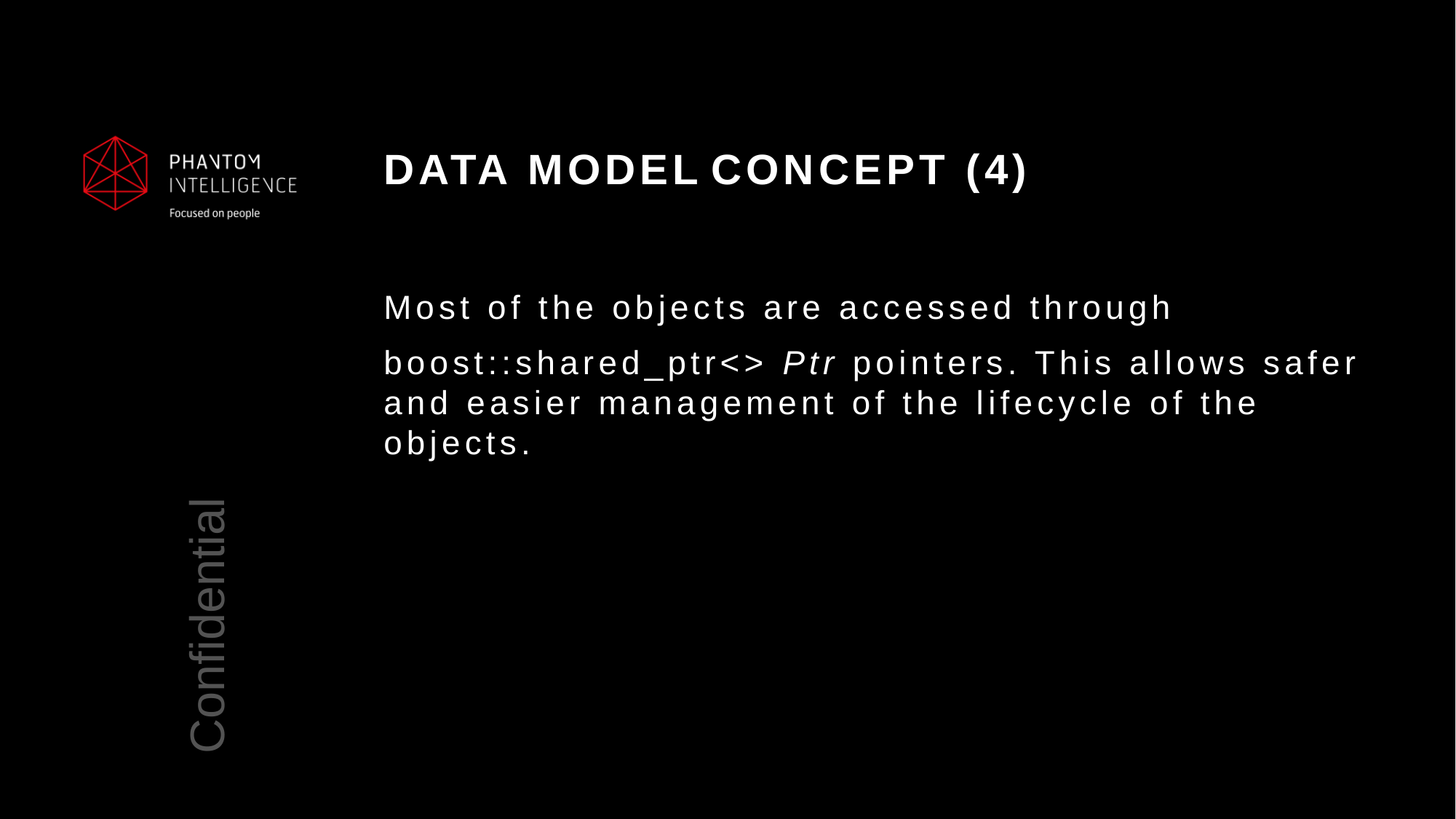

# Data Model	Concept (4)
Most of the objects are accessed through
boost::shared_ptr<> Ptr pointers. This allows safer and easier management of the lifecycle of the objects.